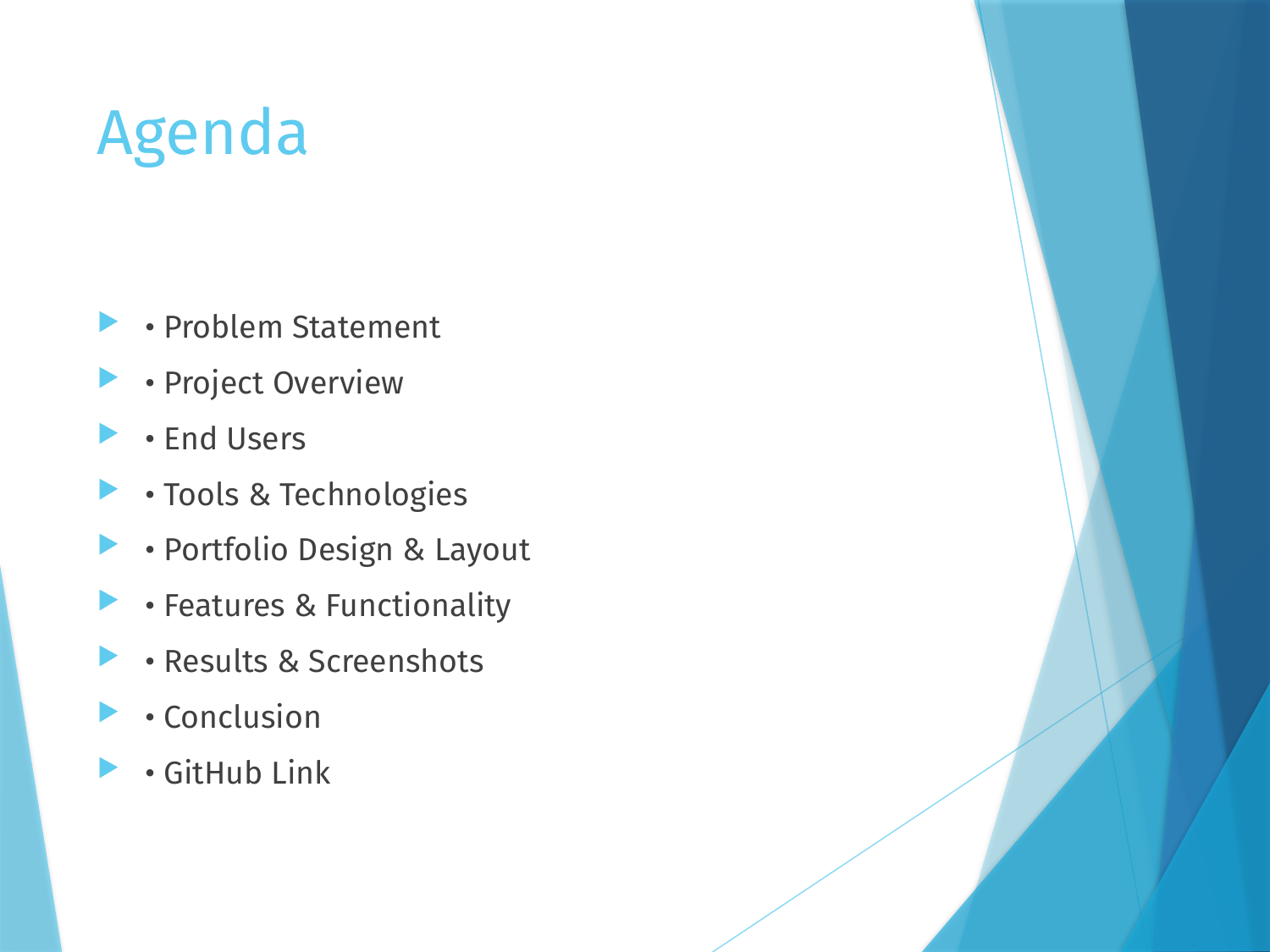

# Agenda
• Problem Statement
• Project Overview
• End Users
• Tools & Technologies
• Portfolio Design & Layout
• Features & Functionality
• Results & Screenshots
• Conclusion
• GitHub Link